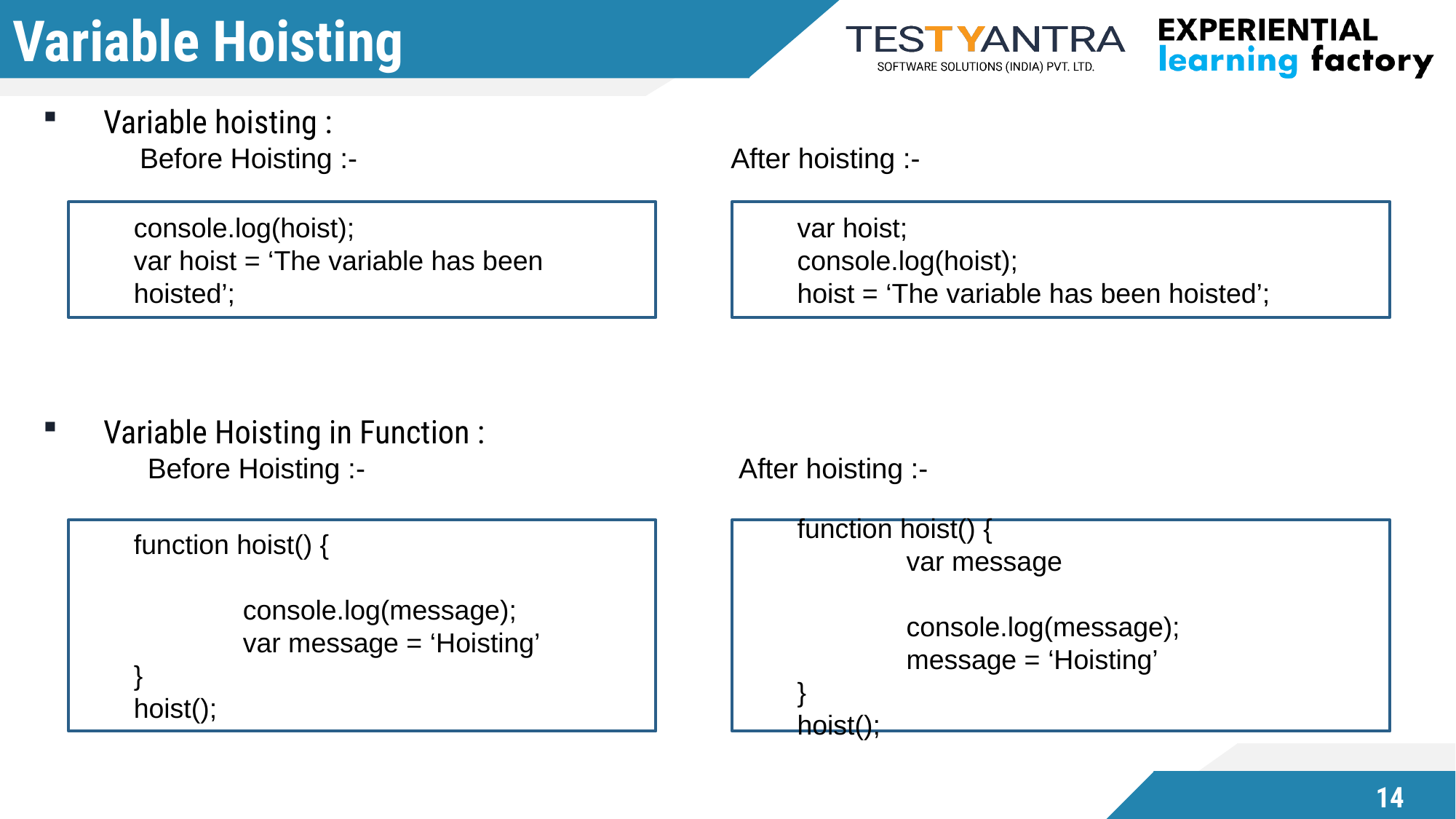

# Variable Hoisting
Variable hoisting :
   	Before Hoisting :-                                                After hoisting :-

Variable Hoisting in Function :
	 Before Hoisting :- 			       After hoisting :-

console.log(hoist);
var hoist = ‘The variable has been hoisted’;

var hoist;
console.log(hoist);
hoist = ‘The variable has been hoisted’;

function hoist() {                                                                                                                         	console.log(message);
	var message = ‘Hoisting’
}
hoist();

function hoist() {
	var message                                                                                                                       	console.log(message);
	message = ‘Hoisting’
}
hoist();
14